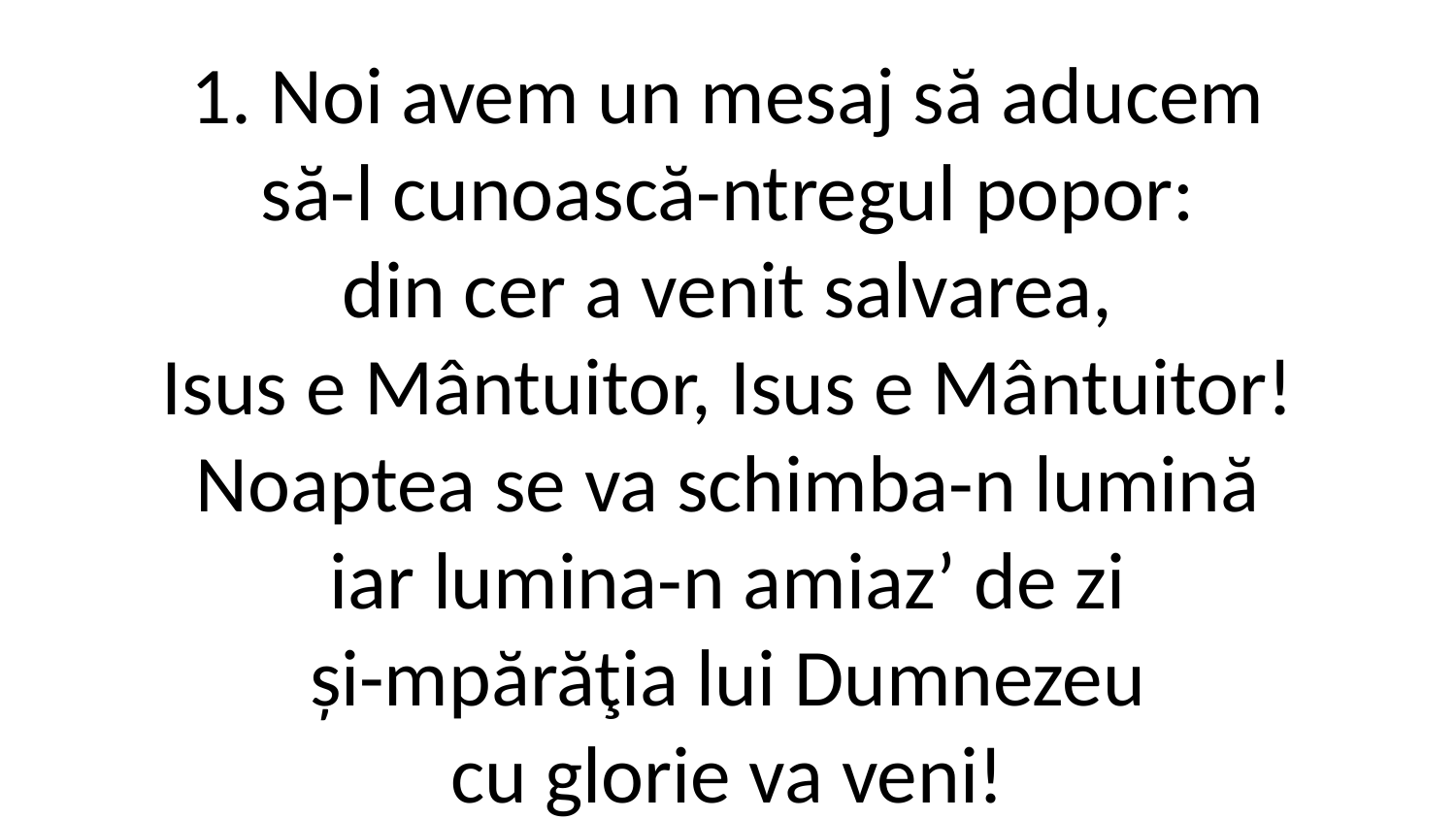

1. Noi avem un mesaj să aducem
să-l cunoască-ntregul popor:
din cer a venit salvarea,
Isus e Mântuitor, Isus e Mântuitor!
Noaptea se va schimba-n lumină
iar lumina-n amiazʼ de zi
și-mpărăţia lui Dumnezeu
cu glorie va veni!